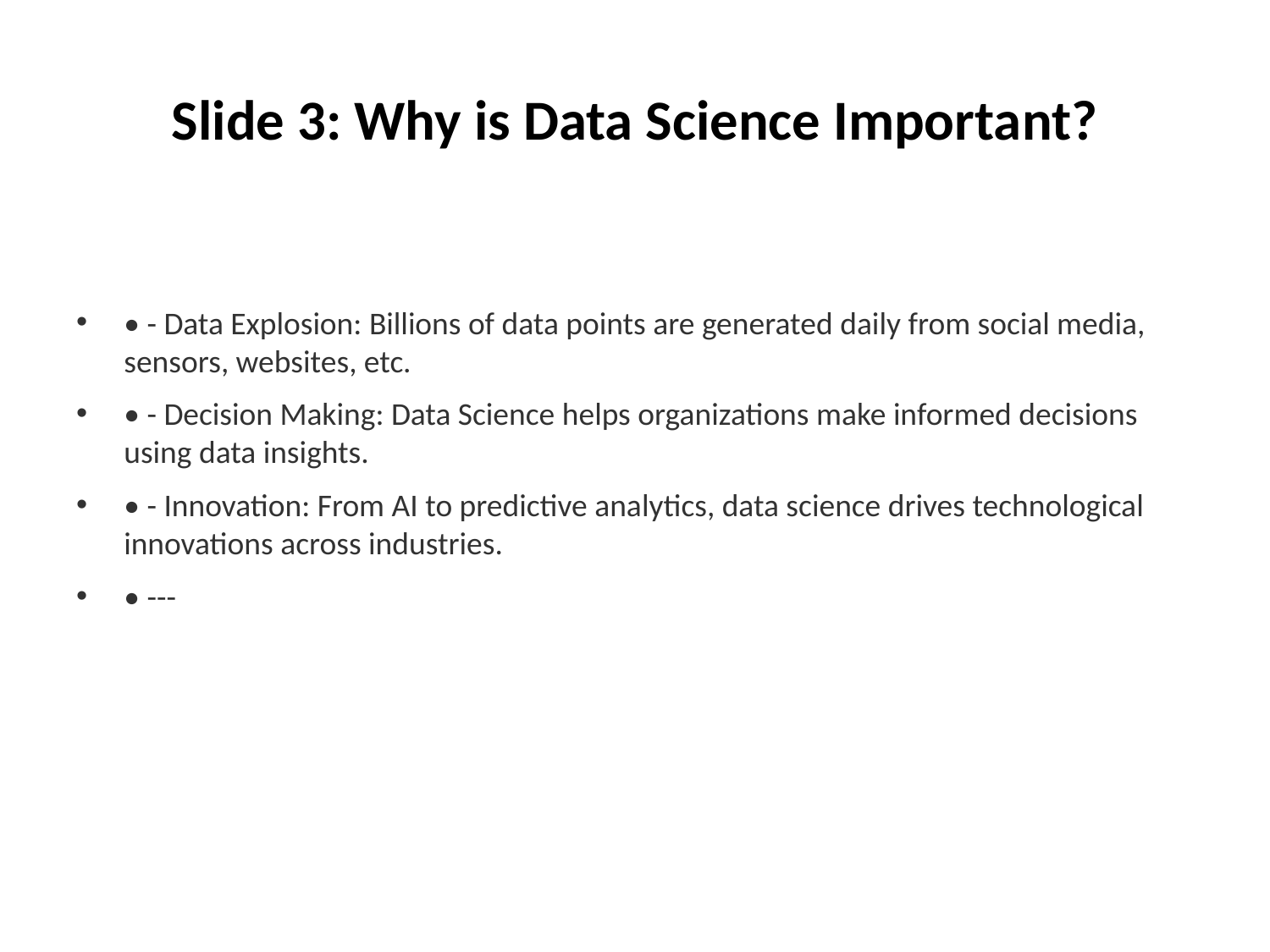

# Slide 3: Why is Data Science Important?

• - Data Explosion: Billions of data points are generated daily from social media, sensors, websites, etc.
• - Decision Making: Data Science helps organizations make informed decisions using data insights.
• - Innovation: From AI to predictive analytics, data science drives technological innovations across industries.
• ---